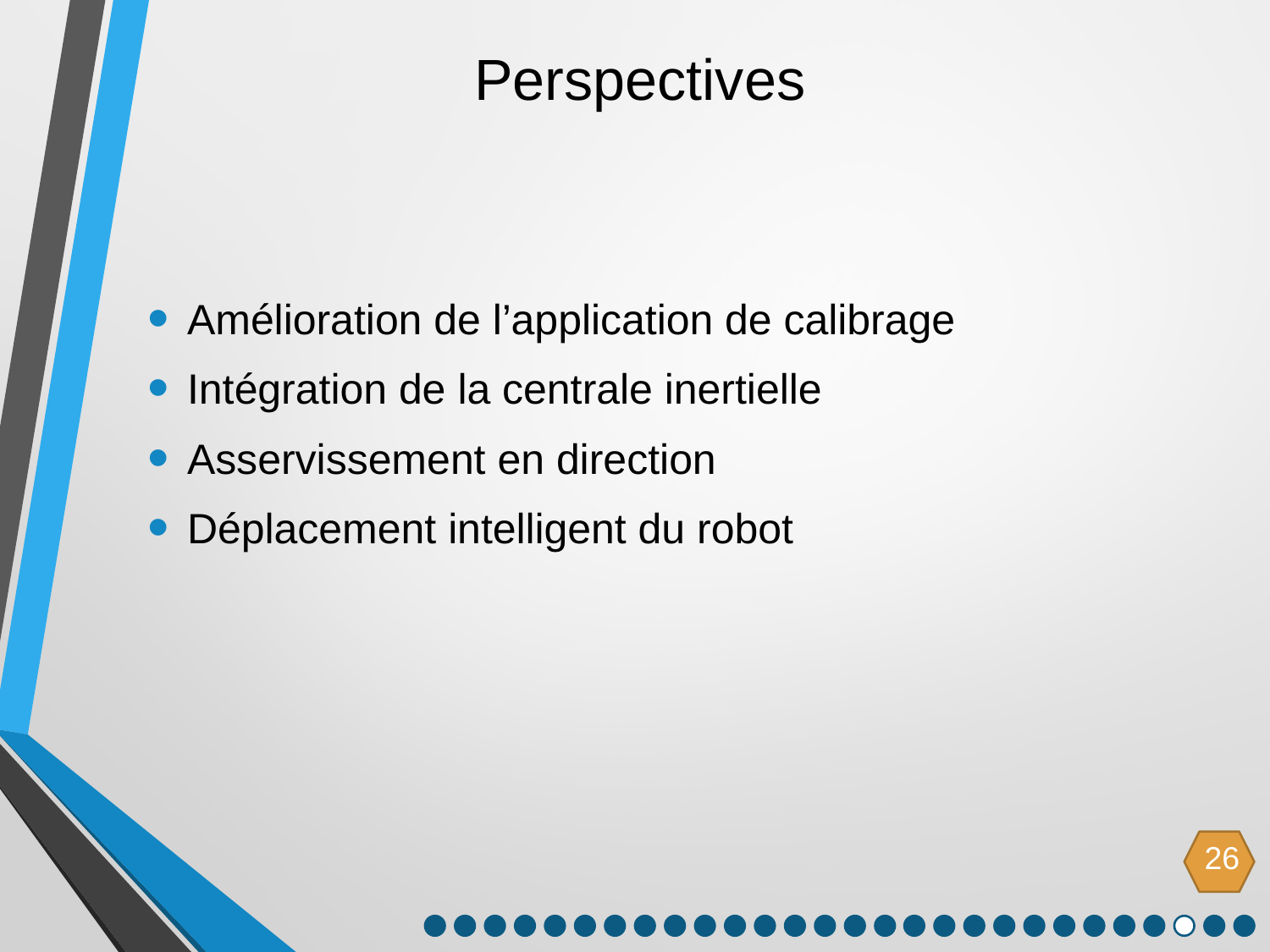

Perspectives
Amélioration de l’application de calibrage
Intégration de la centrale inertielle
Asservissement en direction
Déplacement intelligent du robot

26